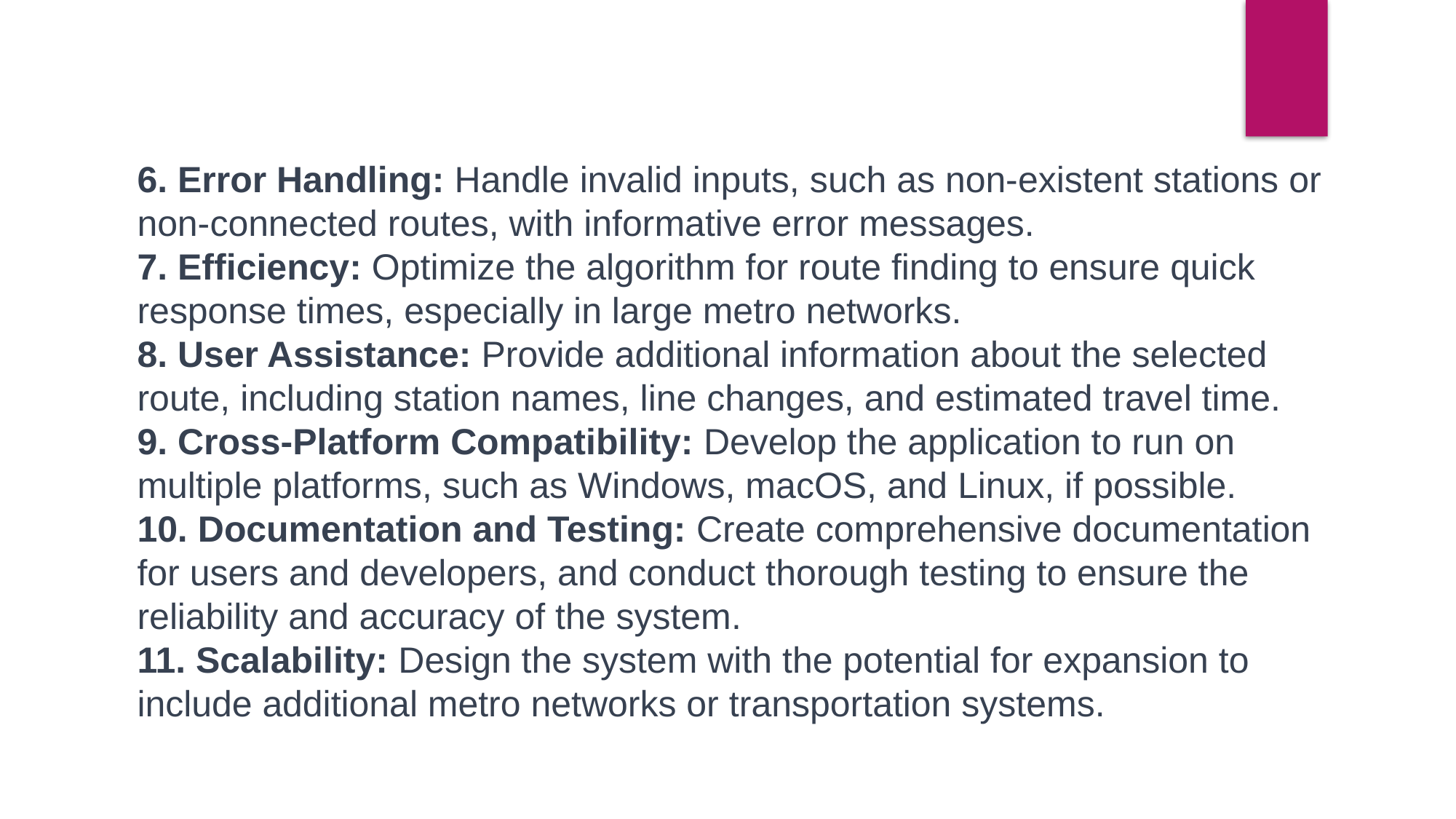

6. Error Handling: Handle invalid inputs, such as non-existent stations or non-connected routes, with informative error messages.
7. Efficiency: Optimize the algorithm for route finding to ensure quick response times, especially in large metro networks.
8. User Assistance: Provide additional information about the selected route, including station names, line changes, and estimated travel time.
9. Cross-Platform Compatibility: Develop the application to run on multiple platforms, such as Windows, macOS, and Linux, if possible.
10. Documentation and Testing: Create comprehensive documentation for users and developers, and conduct thorough testing to ensure the reliability and accuracy of the system.
11. Scalability: Design the system with the potential for expansion to include additional metro networks or transportation systems.